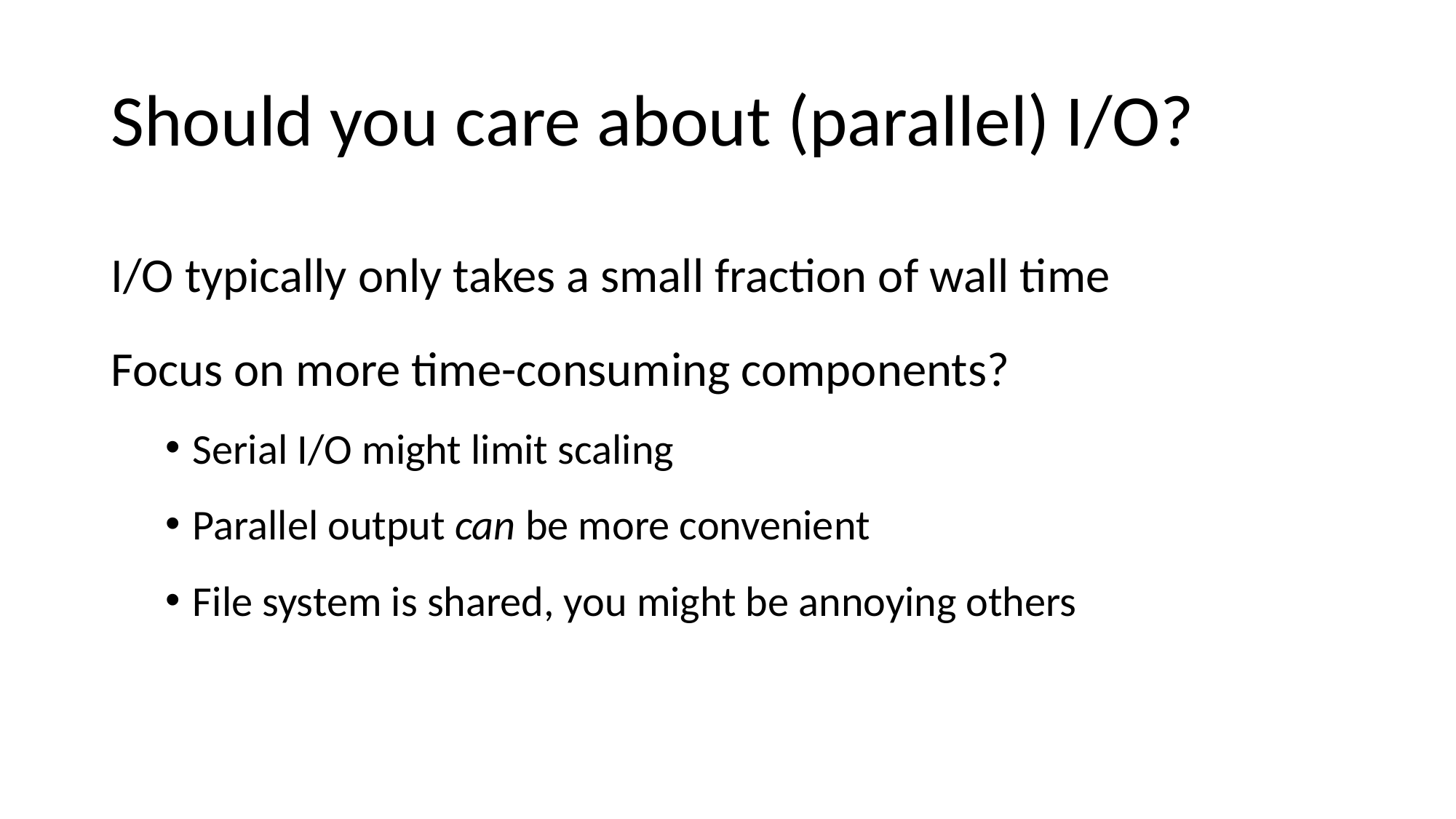

# Should you care about (parallel) I/O?
I/O typically only takes a small fraction of wall time
Focus on more time-consuming components?
Serial I/O might limit scaling
Parallel output can be more convenient
File system is shared, you might be annoying others